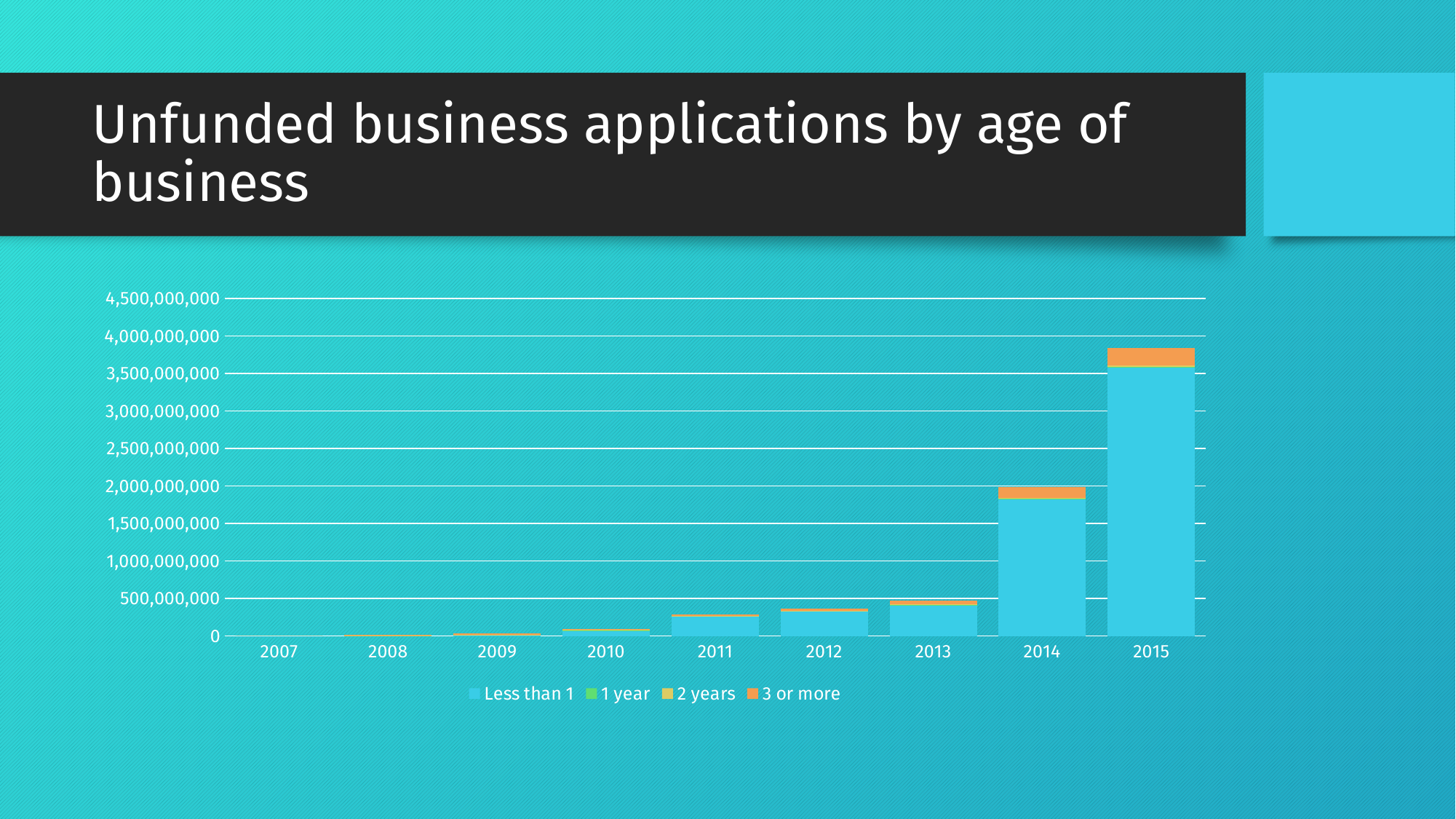

# Unfunded business applications by age of business

### Chart

| Category | Less than 1 | 1 year | 2 years | 3 or more |
|---|---|---|---|---|
| 2007 | 55200.0 | 66600.0 | 7500.0 | 105200.0 |
| 2008 | 3024125.0 | 1694725.0 | 1585550.0 | 6167350.0 |
| 2009 | 11671350.0 | 4576150.0 | 3398625.0 | 12840750.0 |
| 2010 | 77115525.0 | 1491900.0 | 2871525.0 | 13998800.0 |
| 2011 | 262334700.0 | 1956900.0 | 2983550.0 | 19099475.0 |
| 2012 | 331832150.0 | 3115275.0 | 4900800.0 | 28535775.0 |
| 2013 | 408038675.0 | 4834475.0 | 6526350.0 | 54336375.0 |
| 2014 | 1822919850.0 | 8769925.0 | 13555050.0 | 144977175.0 |
| 2015 | 3578143700.0 | 12211675.0 | 17411675.0 | 231445225.0 |